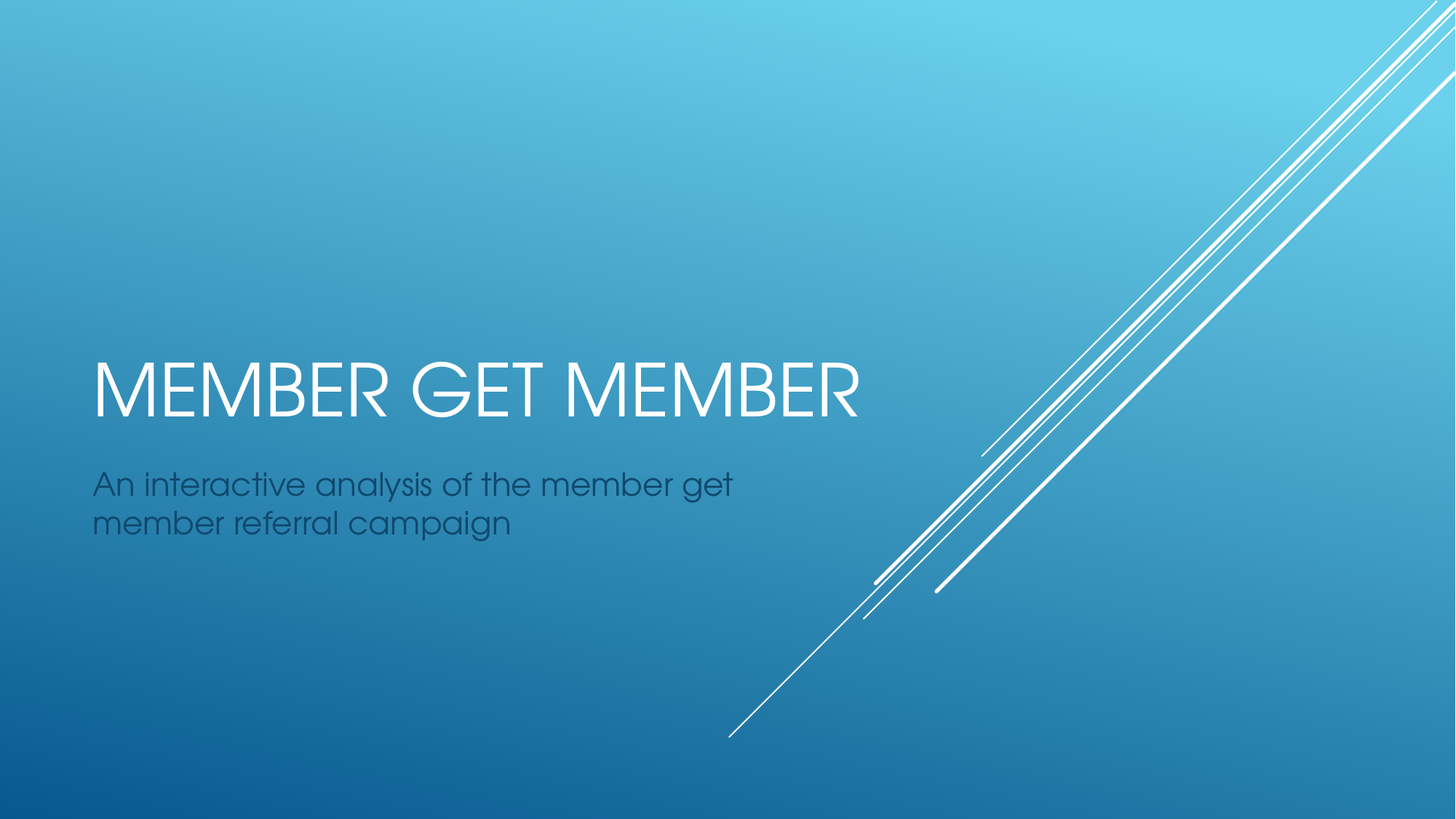

# Member get member
An interactive analysis of the member get member referral campaign